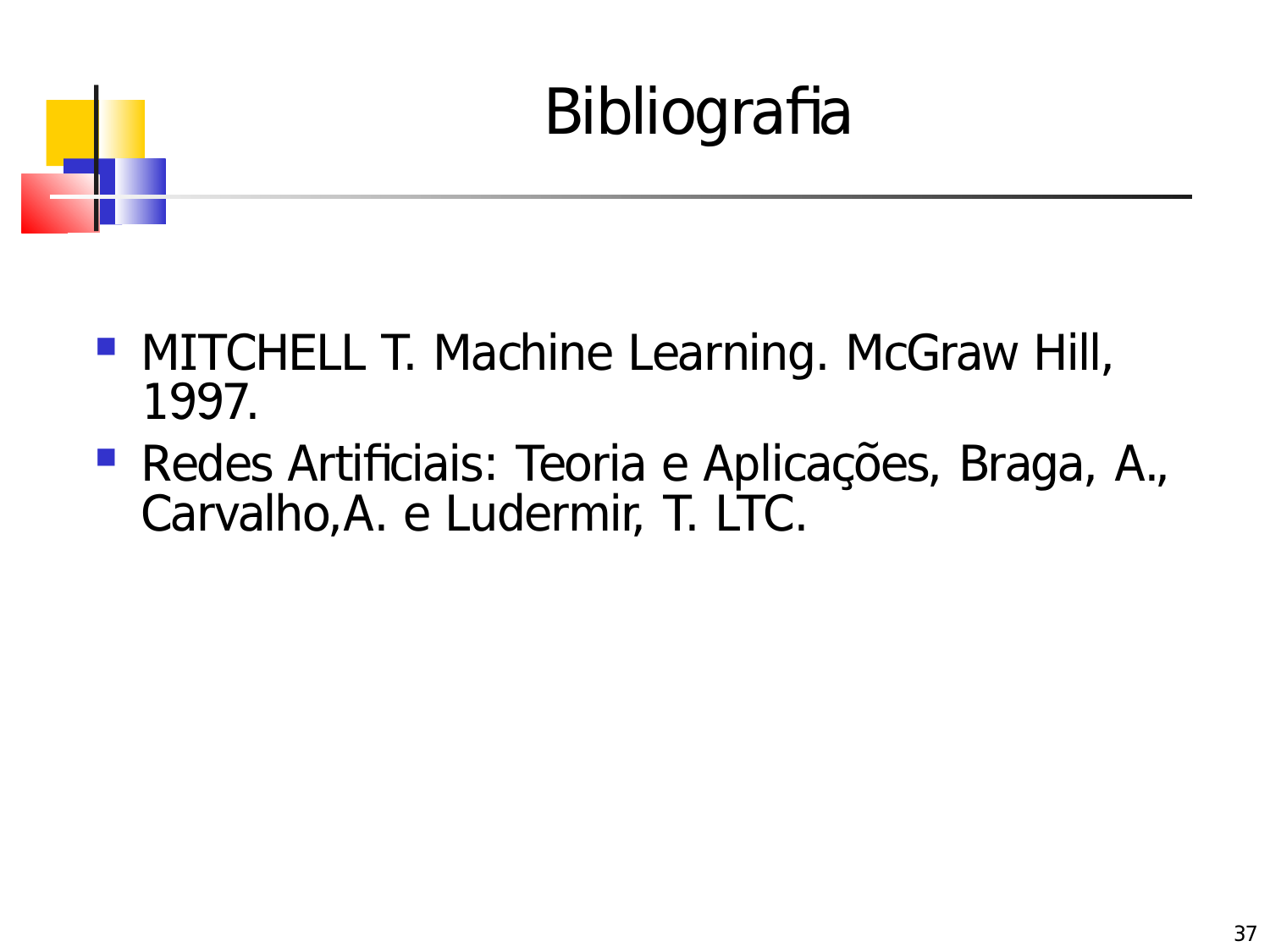

# Bibliografia
MITCHELL T. Machine Learning. McGraw Hill, 1997.
Redes Artificiais: Teoria e Aplicações, Braga, A., Carvalho,A. e Ludermir, T. LTC.